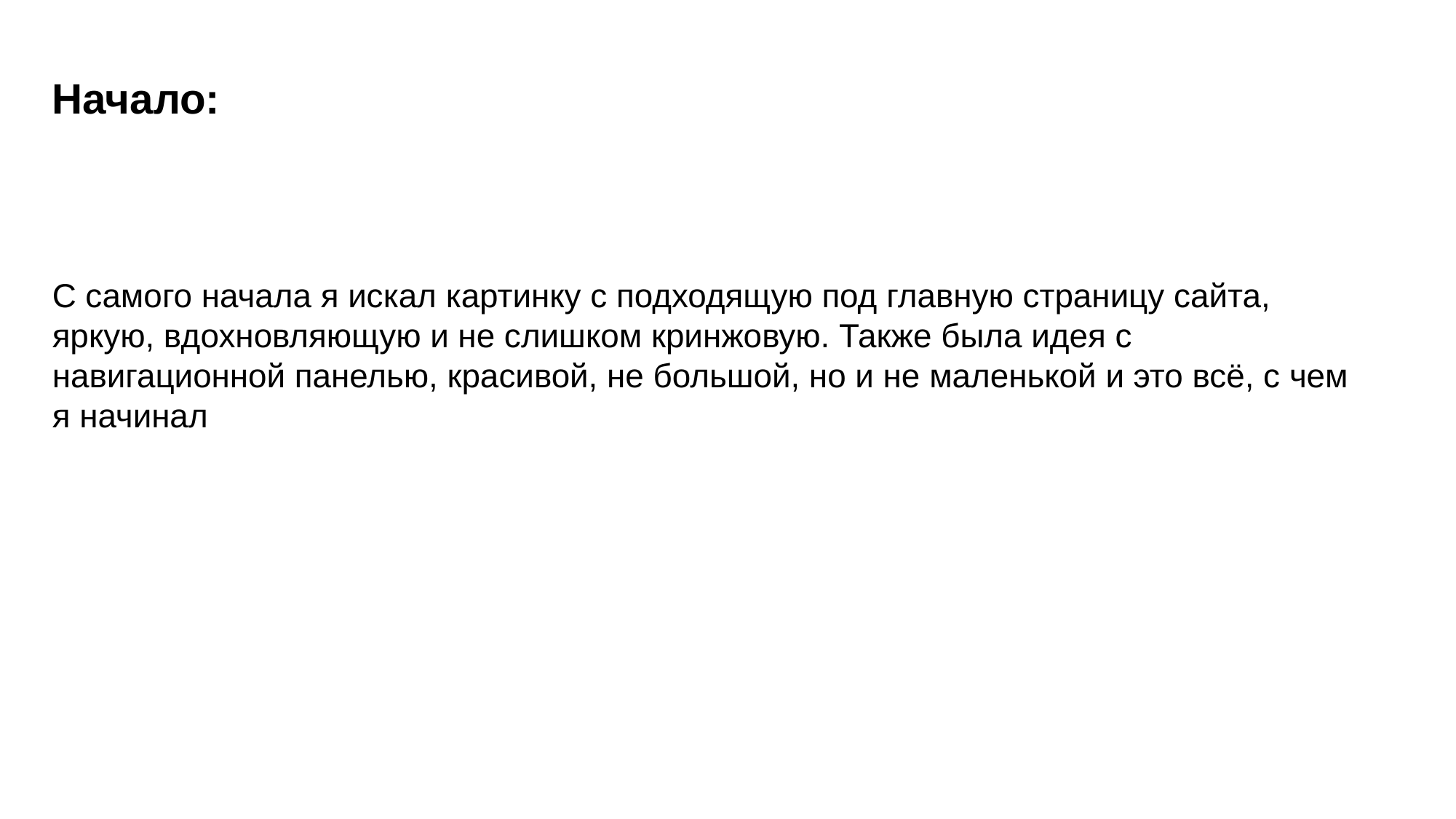

# Начало:
С самого начала я искал картинку с подходящую под главную страницу сайта, яркую, вдохновляющую и не слишком кринжовую. Также была идея с навигационной панелью, красивой, не большой, но и не маленькой и это всё, с чем я начинал